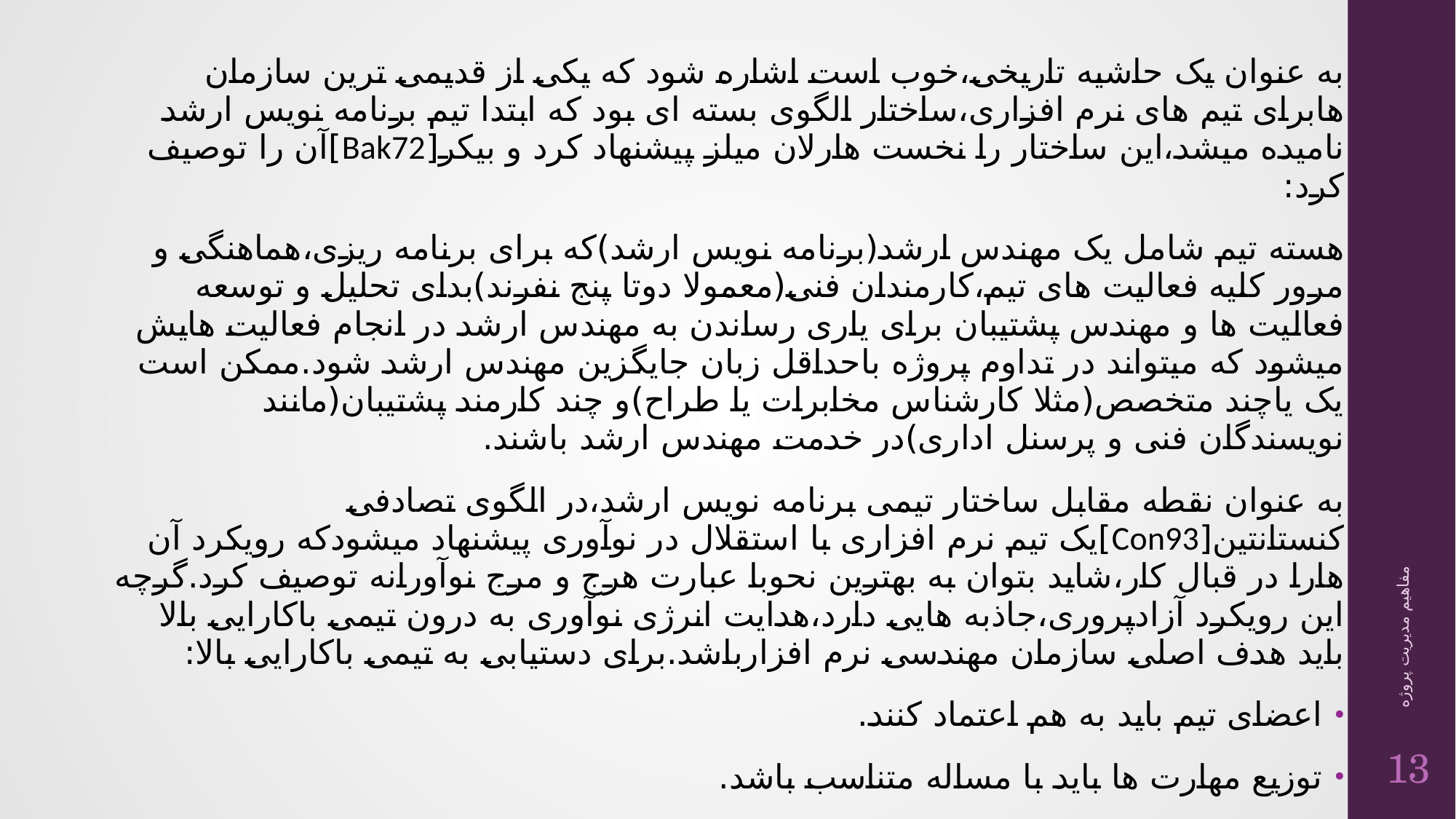

به عنوان یک حاشیه تاریخی،خوب است اشاره شود که یکی از قدیمی ترین سازمان هابرای تیم های نرم افزاری،ساختار الگوی بسته ای بود که ابتدا تیم برنامه نویس ارشد نامیده میشد،این ساختار را نخست هارلان میلز پیشنهاد کرد و بیکر[Bak72]آن را توصیف کرد:
هسته تیم شامل یک مهندس ارشد(برنامه نویس ارشد)که برای برنامه ریزی،هماهنگی و مرور کلیه فعالیت های تیم،کارمندان فنی(معمولا دوتا پنج نفرند)بدای تحلیل و توسعه فعالیت ها و مهندس پشتیبان برای یاری رساندن به مهندس ارشد در انجام فعالیت هایش میشود که میتواند در تداوم پروژه باحداقل زبان جایگزین مهندس ارشد شود.ممکن است یک یاچند متخصص(مثلا کارشناس مخابرات یا طراح)و چند کارمند پشتیبان(مانند نویسندگان فنی و پرسنل اداری)در خدمت مهندس ارشد باشند.
به عنوان نقطه مقابل ساختار تیمی برنامه نویس ارشد،در الگوی تصادفی کنستانتین[Con93]یک تیم نرم افزاری با استقلال در نوآوری پیشنهاد میشودکه رویکرد آن هارا در قبال کار،شاید بتوان به بهترین نحوبا عبارت هرج و مرج نوآورانه توصیف کرد.گرچه این رویکرد آزادپروری،جاذبه هایی دارد،هدایت انرژی نوآوری به درون تیمی باکارایی بالا باید هدف اصلی سازمان مهندسی نرم افزارباشد.برای دستیابی به تیمی باکارایی بالا:
اعضای تیم باید به هم اعتماد کنند.
توزیع مهارت ها باید با مساله متناسب باشد.
اگر قرارباشدیکپارچگی تیم حفظ شود،شاید لازم باشد آدم های تک‌رو از تیم طرد شوند

مفاهیم مدیریت پروژه
13